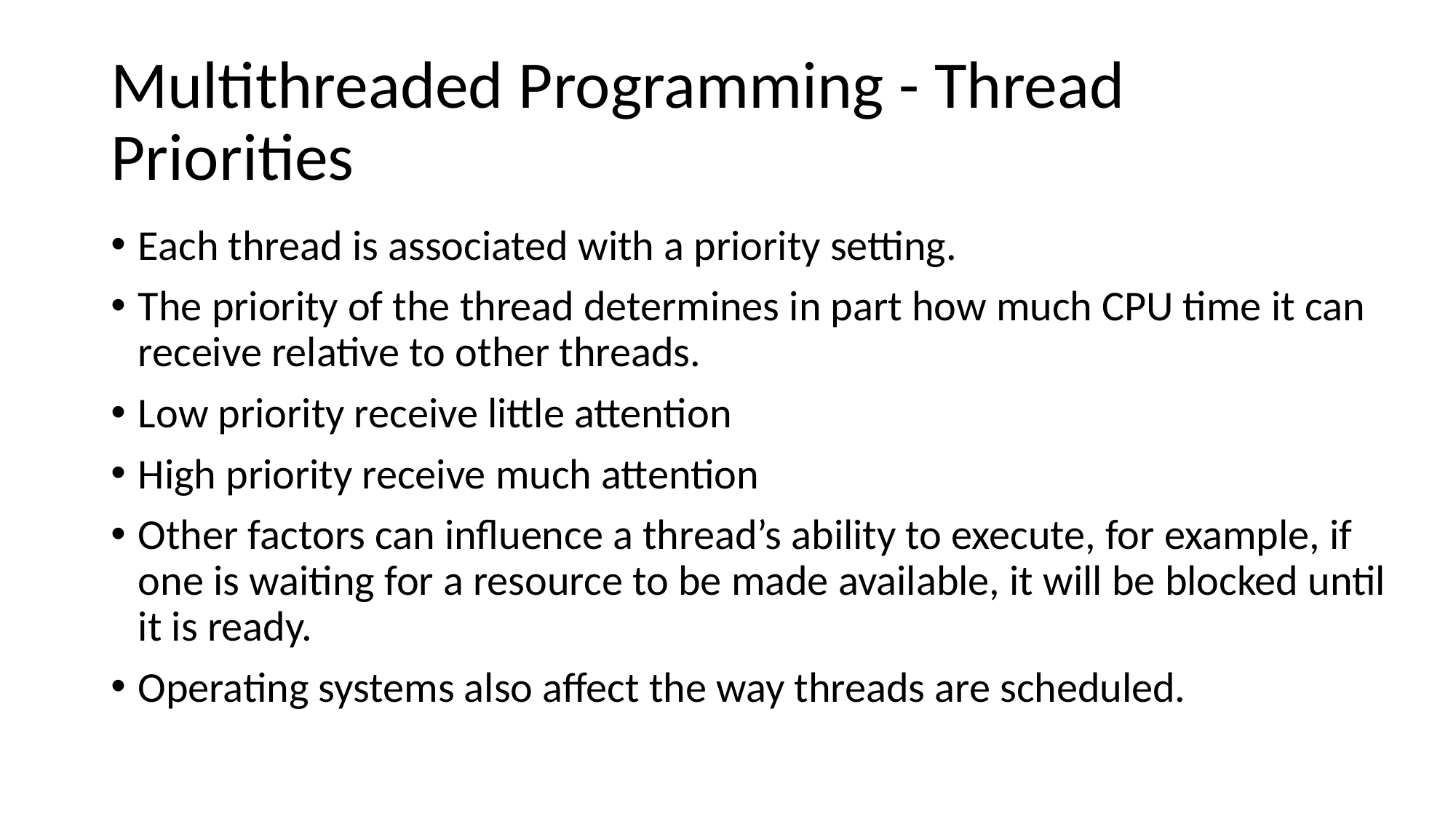

# Multithreaded Programming - Thread Priorities

Each thread is associated with a priority setting.
The priority of the thread determines in part how much CPU time it can receive relative to other threads.
Low priority receive little attention
High priority receive much attention
Other factors can influence a thread’s ability to execute, for example, if one is waiting for a resource to be made available, it will be blocked until it is ready.
Operating systems also affect the way threads are scheduled.